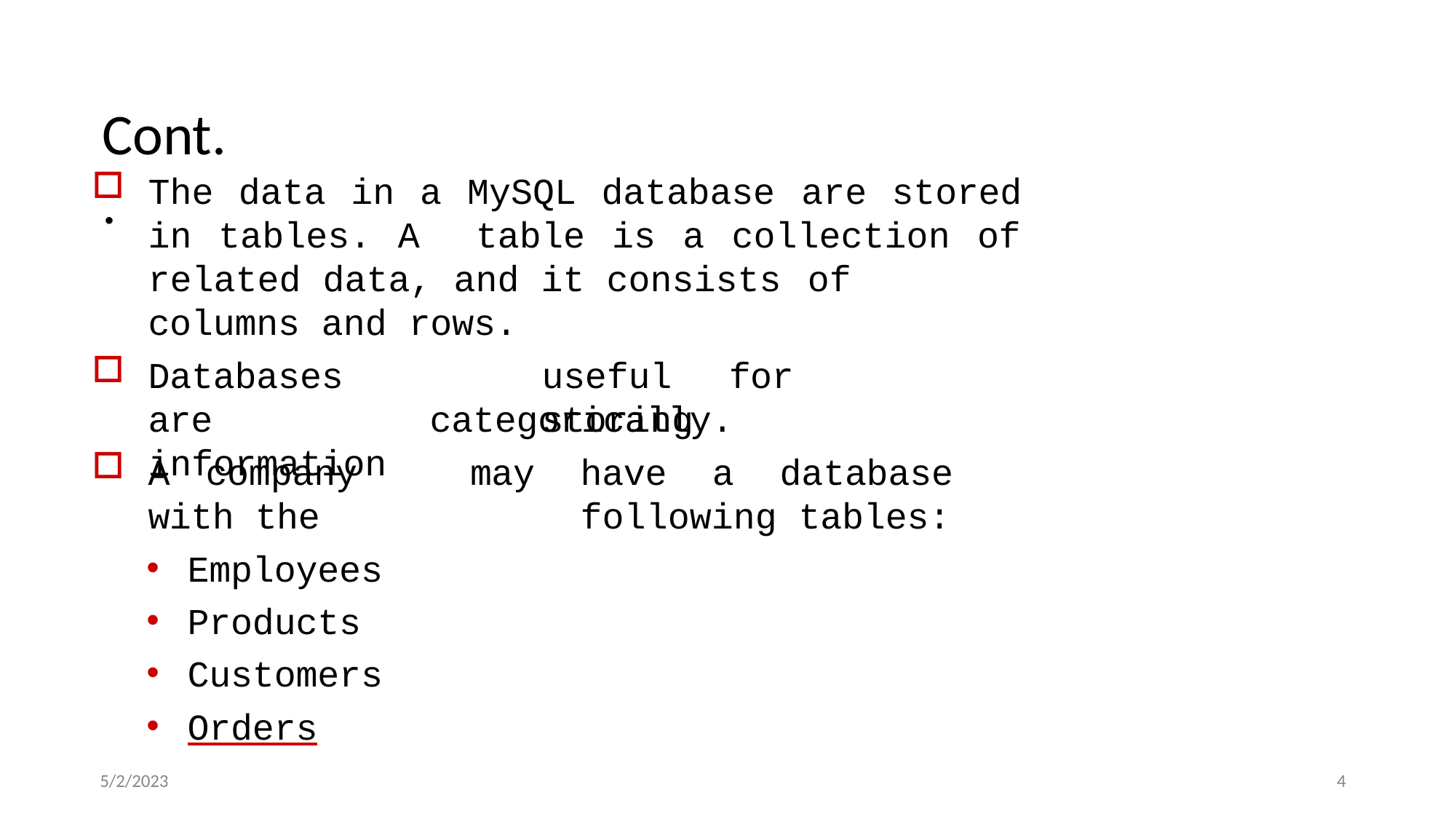

# Cont..
The data in a MySQL database
in tables. A
are stored
table is a collection of
related data, and it consists of columns and rows.
Databases	are information
useful	for	storing
categorically.
A	company	may	have	a	database	with the		following tables:
Employees
Products
Customers
Orders
5/2/2023
4